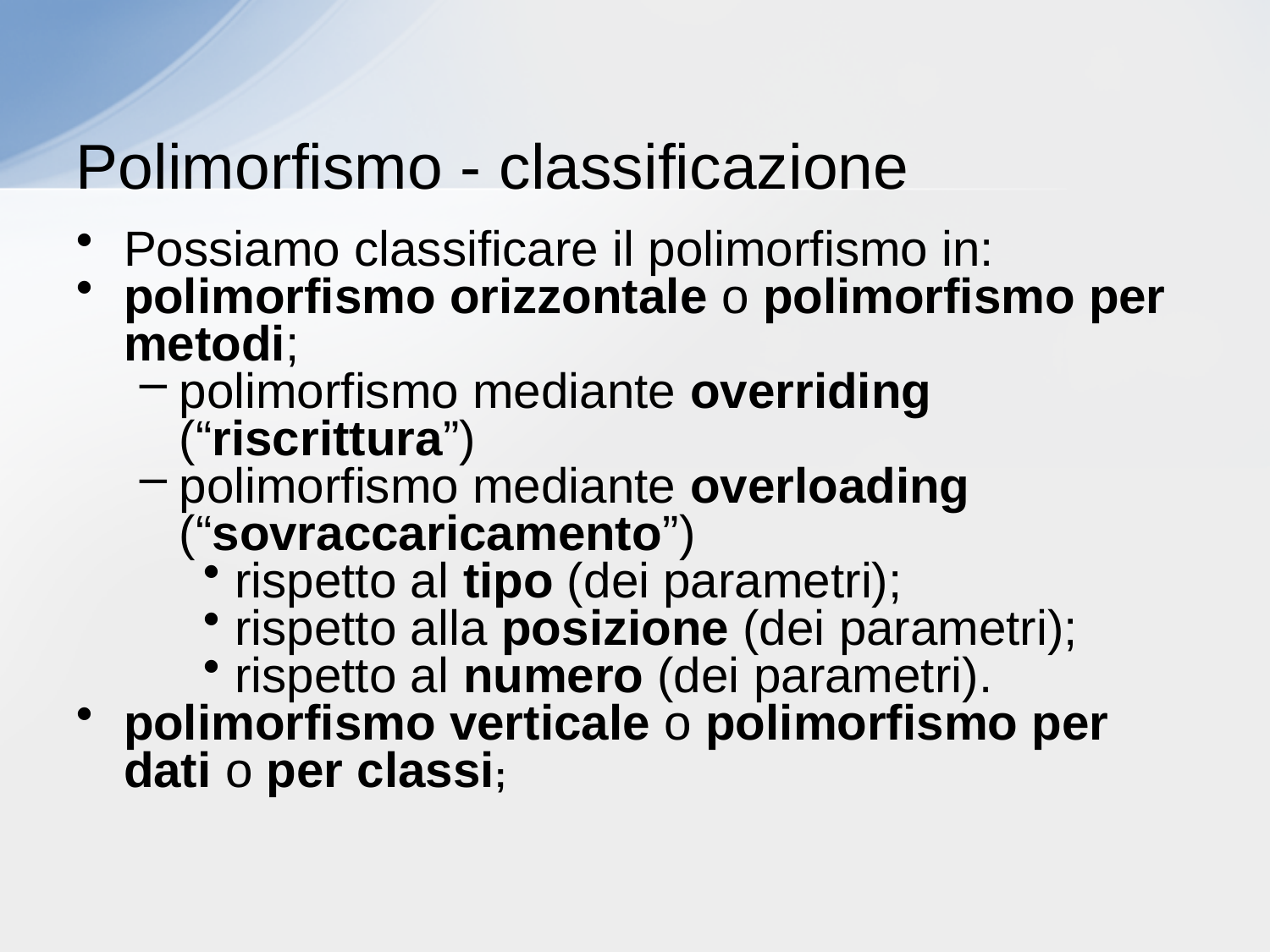

# Polimorfismo - classificazione
Possiamo classificare il polimorfismo in:
polimorfismo orizzontale o polimorfismo per metodi;
polimorfismo mediante overriding (“riscrittura”)
polimorfismo mediante overloading (“sovraccaricamento”)
rispetto al tipo (dei parametri);
rispetto alla posizione (dei parametri);
rispetto al numero (dei parametri).
polimorfismo verticale o polimorfismo per dati o per classi;